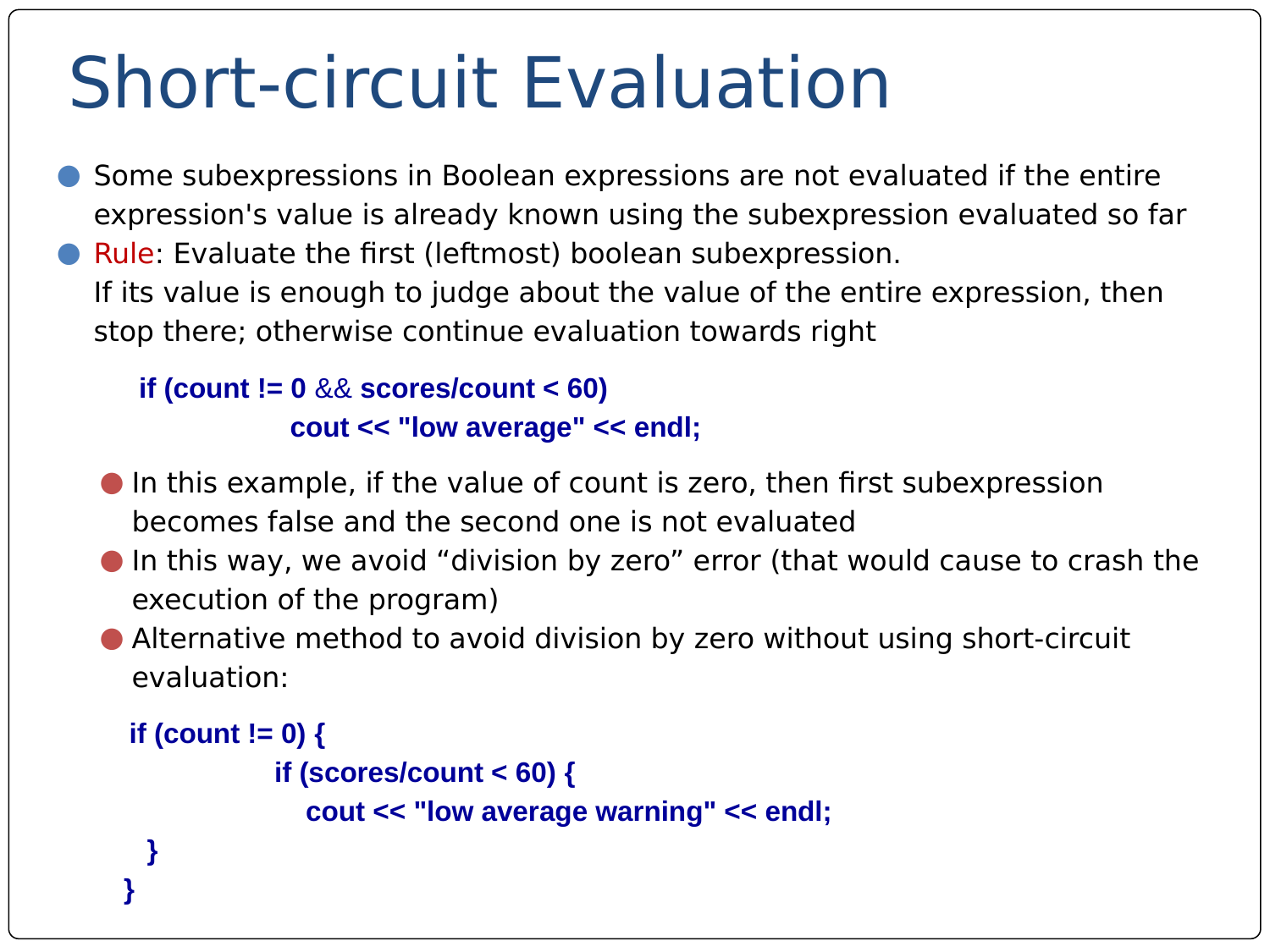

# Short-circuit Evaluation
Some subexpressions in Boolean expressions are not evaluated if the entire expression's value is already known using the subexpression evaluated so far
Rule: Evaluate the first (leftmost) boolean subexpression.
If its value is enough to judge about the value of the entire expression, then stop there; otherwise continue evaluation towards right
    if (count != 0 && scores/count < 60)
		    cout << "low average" << endl;
In this example, if the value of count is zero, then first subexpression becomes false and the second one is not evaluated
In this way, we avoid “division by zero” error (that would cause to crash the execution of the program)
Alternative method to avoid division by zero without using short-circuit evaluation:
   if (count != 0) {
		  if (scores/count < 60) {
		      cout << "low average warning" << endl;
      }
   }